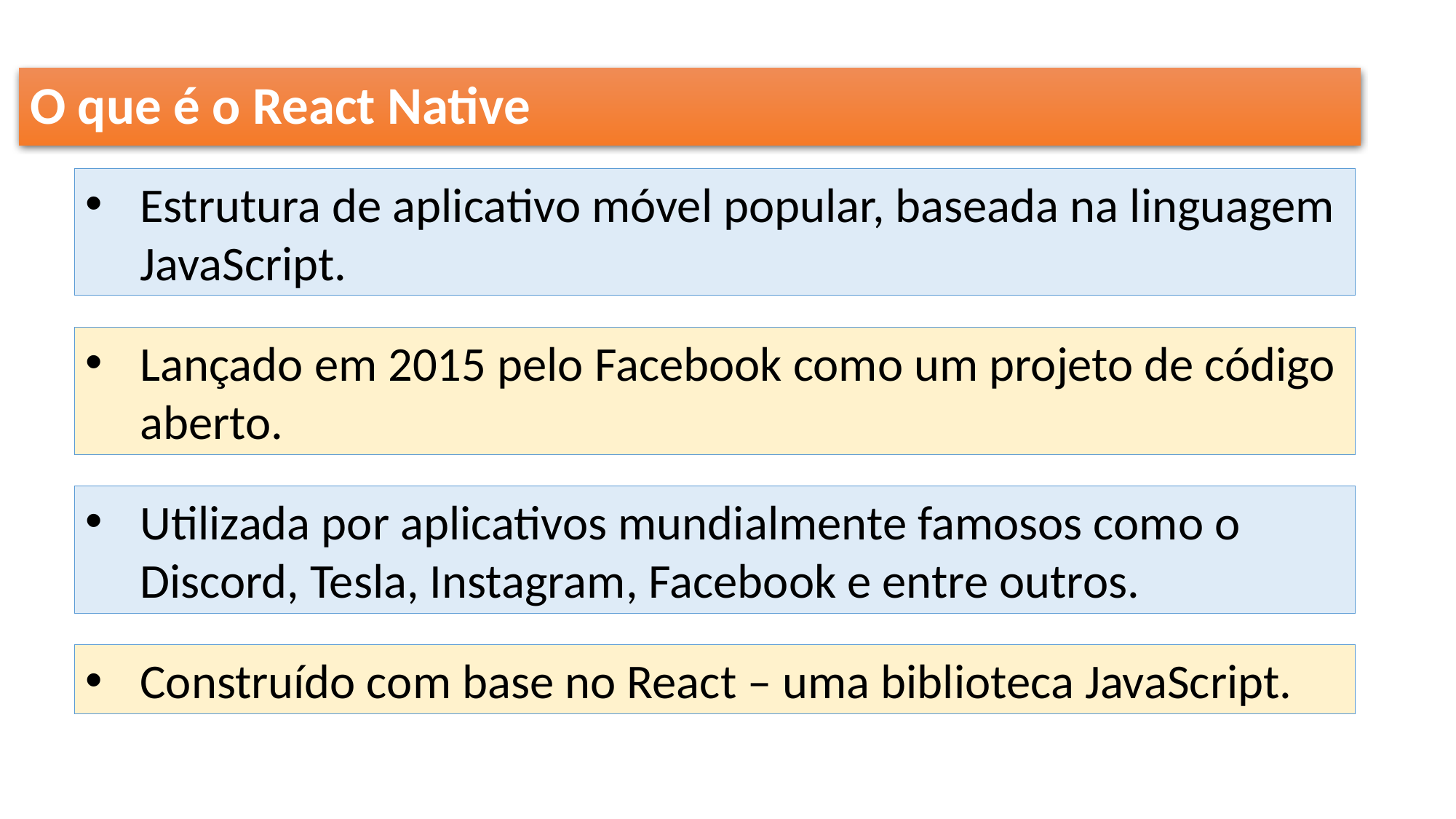

#
O que é o React Native
Estrutura de aplicativo móvel popular, baseada na linguagem JavaScript.
Lançado em 2015 pelo Facebook como um projeto de código aberto.
Utilizada por aplicativos mundialmente famosos como o Discord, Tesla, Instagram, Facebook e entre outros.
Construído com base no React – uma biblioteca JavaScript.